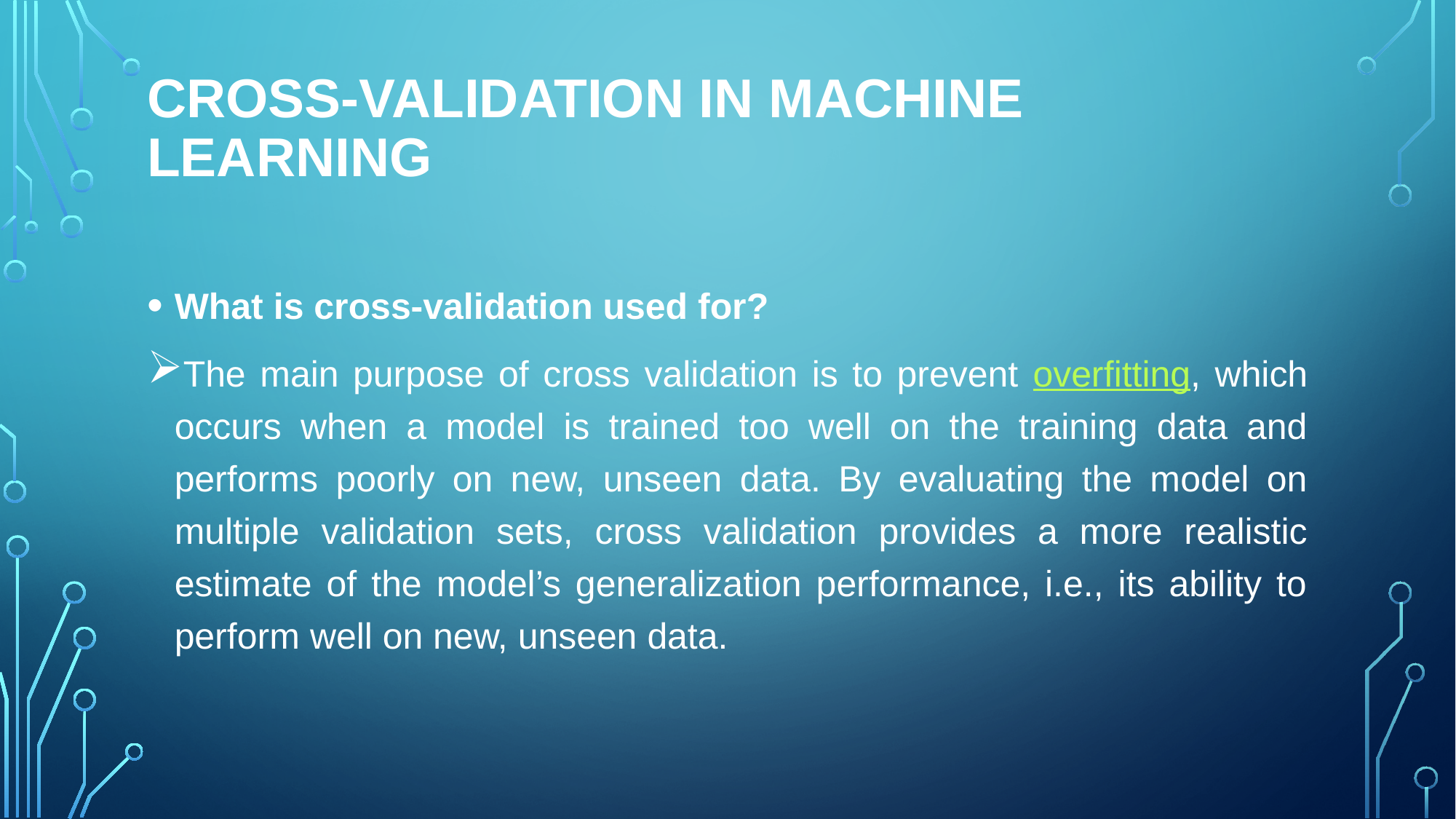

# Cross-Validation in Machine Learning
What is cross-validation used for?
The main purpose of cross validation is to prevent overfitting, which occurs when a model is trained too well on the training data and performs poorly on new, unseen data. By evaluating the model on multiple validation sets, cross validation provides a more realistic estimate of the model’s generalization performance, i.e., its ability to perform well on new, unseen data.